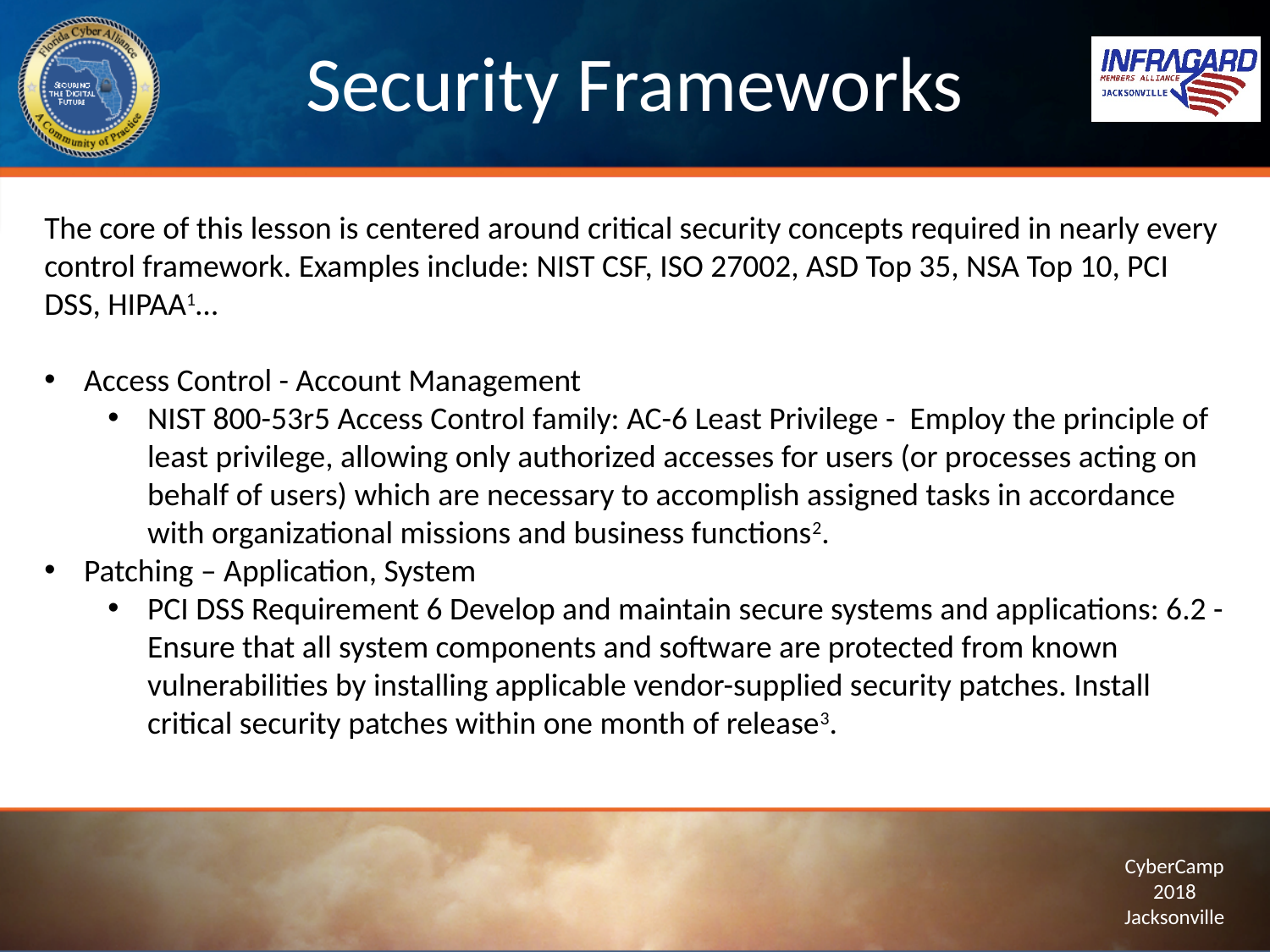

# Security Frameworks
The core of this lesson is centered around critical security concepts required in nearly every control framework. Examples include: NIST CSF, ISO 27002, ASD Top 35, NSA Top 10, PCI DSS, HIPAA1…

Access Control - Account Management
NIST 800-53r5 Access Control family: AC-6 Least Privilege -  Employ the principle of least privilege, allowing only authorized accesses for users (or processes acting on behalf of users) which are necessary to accomplish assigned tasks in accordance with organizational missions and business functions2.
Patching – Application, System
PCI DSS Requirement 6 Develop and maintain secure systems and applications: 6.2 - Ensure that all system components and software are protected from known vulnerabilities by installing applicable vendor-supplied security patches. Install critical security patches within one month of release3.